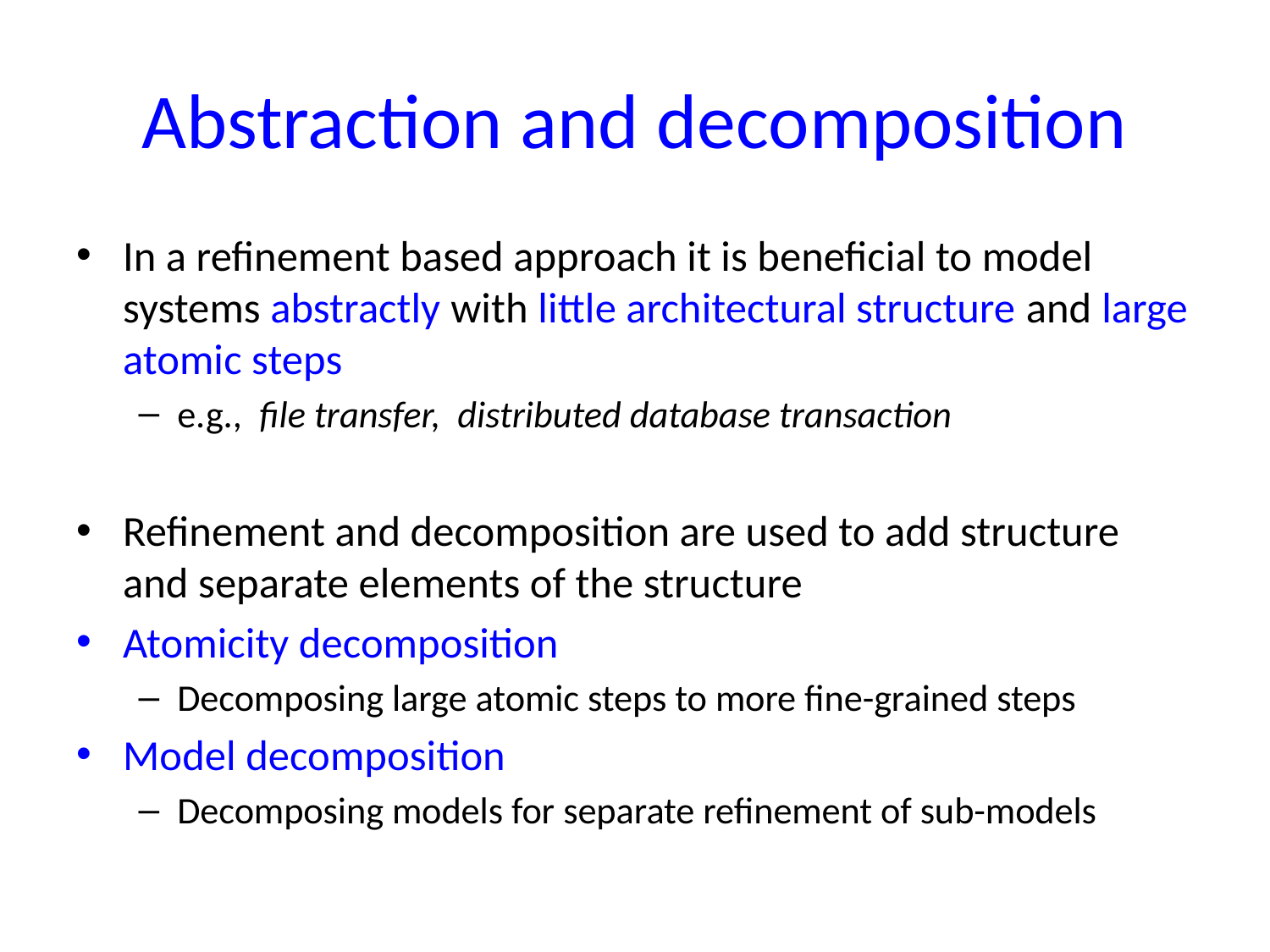

# Abstraction and decomposition
In a refinement based approach it is beneficial to model systems abstractly with little architectural structure and large atomic steps
e.g.,  file transfer,  distributed database transaction

Refinement and decomposition are used to add structure and separate elements of the structure
Atomicity decomposition
Decomposing large atomic steps to more fine-grained steps
Model decomposition
Decomposing models for separate refinement of sub-models